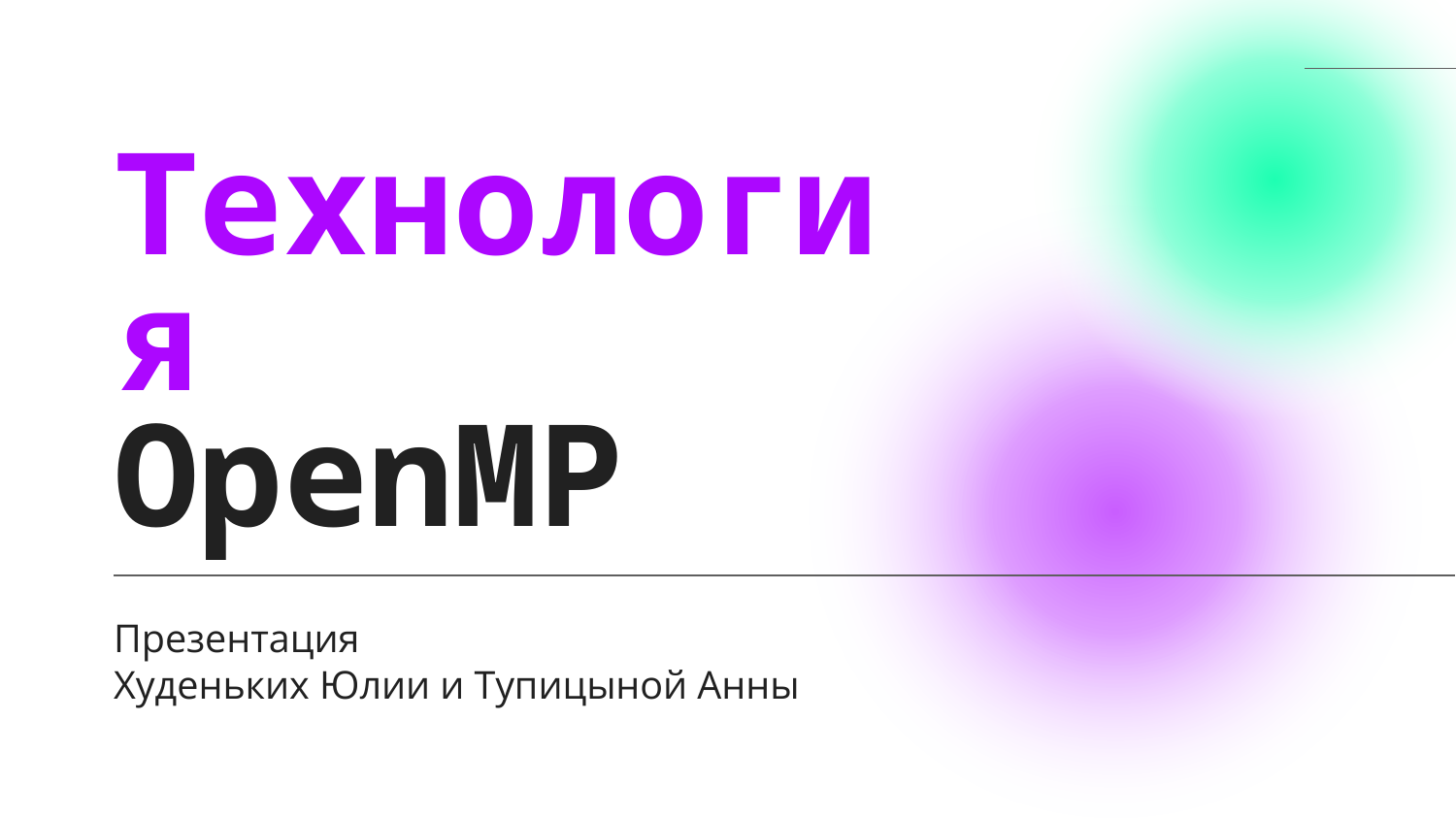

# Технология OpenMP
Презентация
Худеньких Юлии и Тупицыной Анны